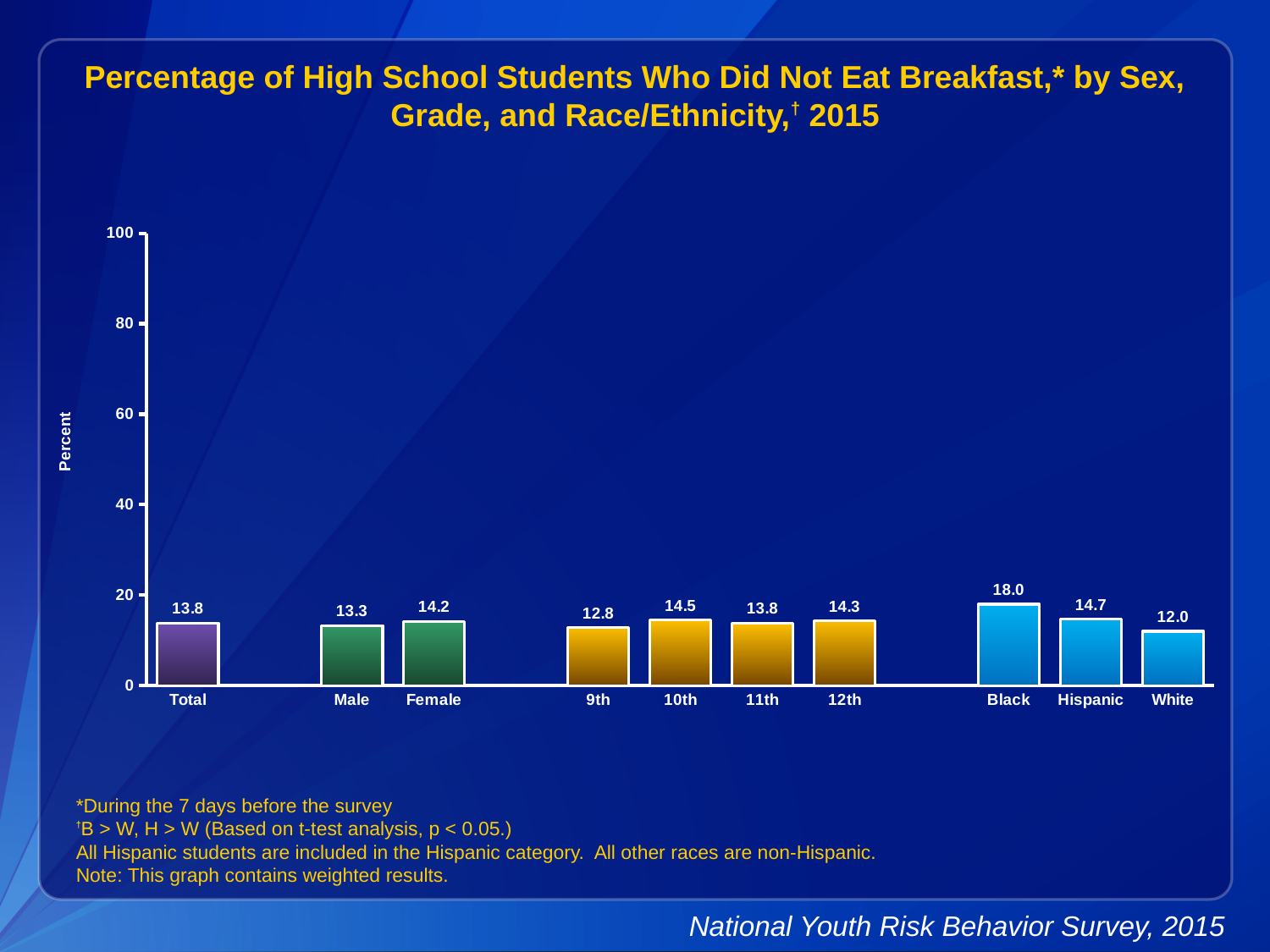

Percentage of High School Students Who Did Not Eat Breakfast,* by Sex, Grade, and Race/Ethnicity,† 2015

### Chart

| Category | Series 1 |
|---|---|
| Total | 13.8 |
|  | None |
| Male | 13.3 |
| Female | 14.2 |
|  | None |
| 9th | 12.8 |
| 10th | 14.5 |
| 11th | 13.8 |
| 12th | 14.3 |
|  | None |
| Black | 18.0 |
| Hispanic | 14.7 |
| White | 12.0 |
*During the 7 days before the survey
†B > W, H > W (Based on t-test analysis, p < 0.05.)
All Hispanic students are included in the Hispanic category.  All other races are non-Hispanic.
Note: This graph contains weighted results.
National Youth Risk Behavior Survey, 2015